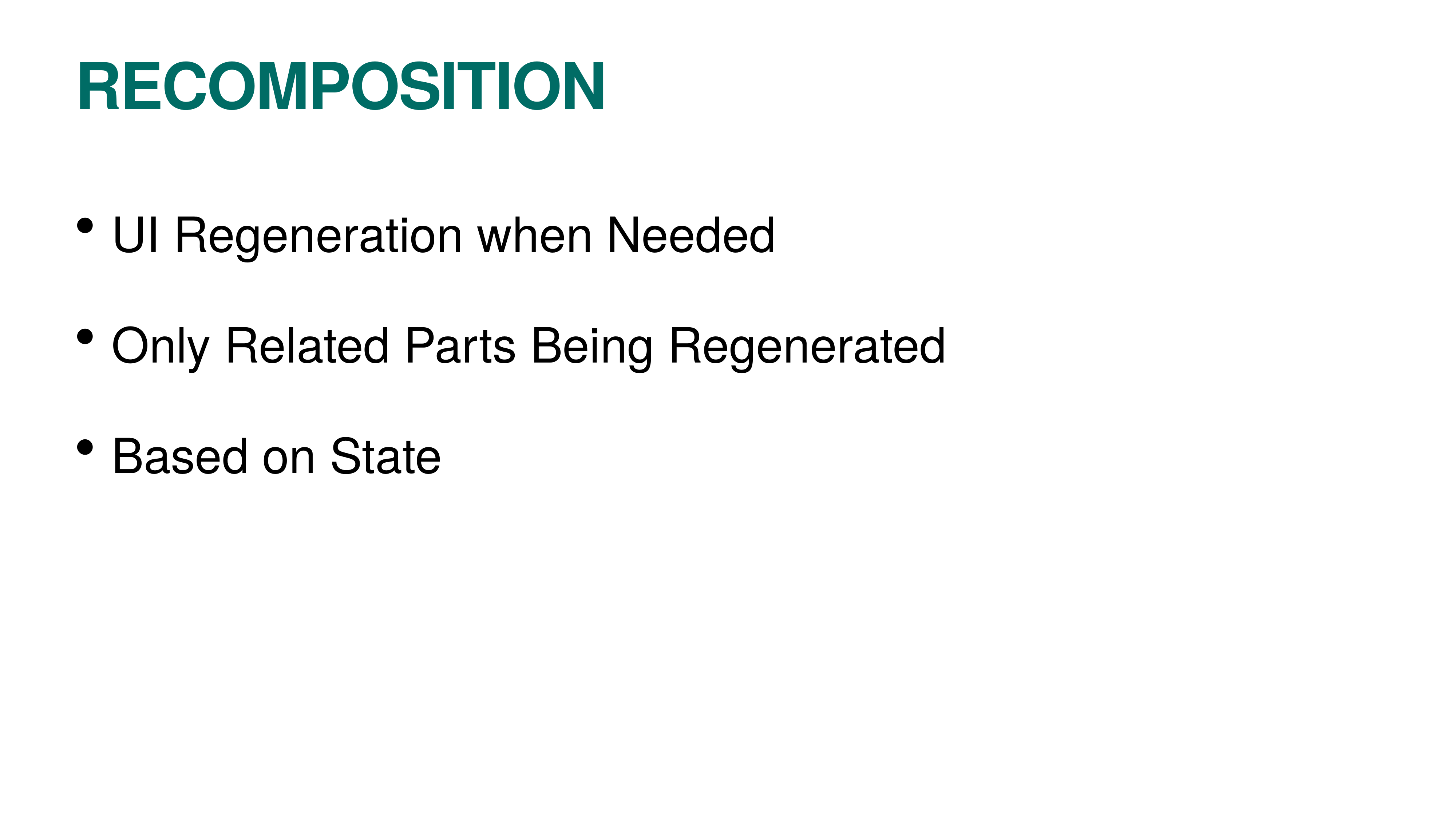

# RECOMPOSITION
UI Regeneration when Needed
Only Related Parts Being Regenerated
Based on State